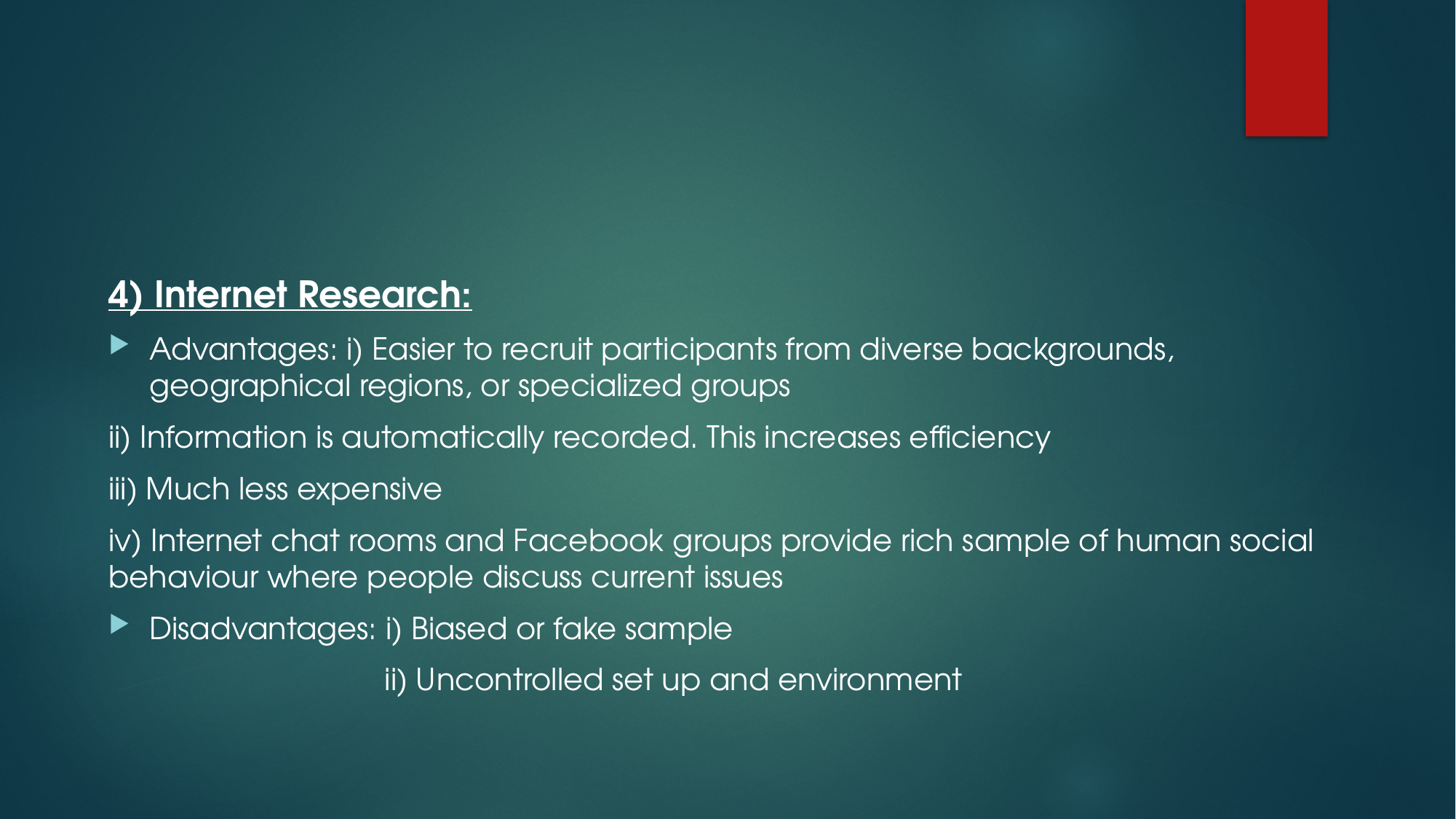

#
4) Internet Research:
Advantages: i) Easier to recruit participants from diverse backgrounds, geographical regions, or specialized groups
ii) Information is automatically recorded. This increases efficiency
iii) Much less expensive
iv) Internet chat rooms and Facebook groups provide rich sample of human social behaviour where people discuss current issues
Disadvantages: i) Biased or fake sample
                                 ii) Uncontrolled set up and environment